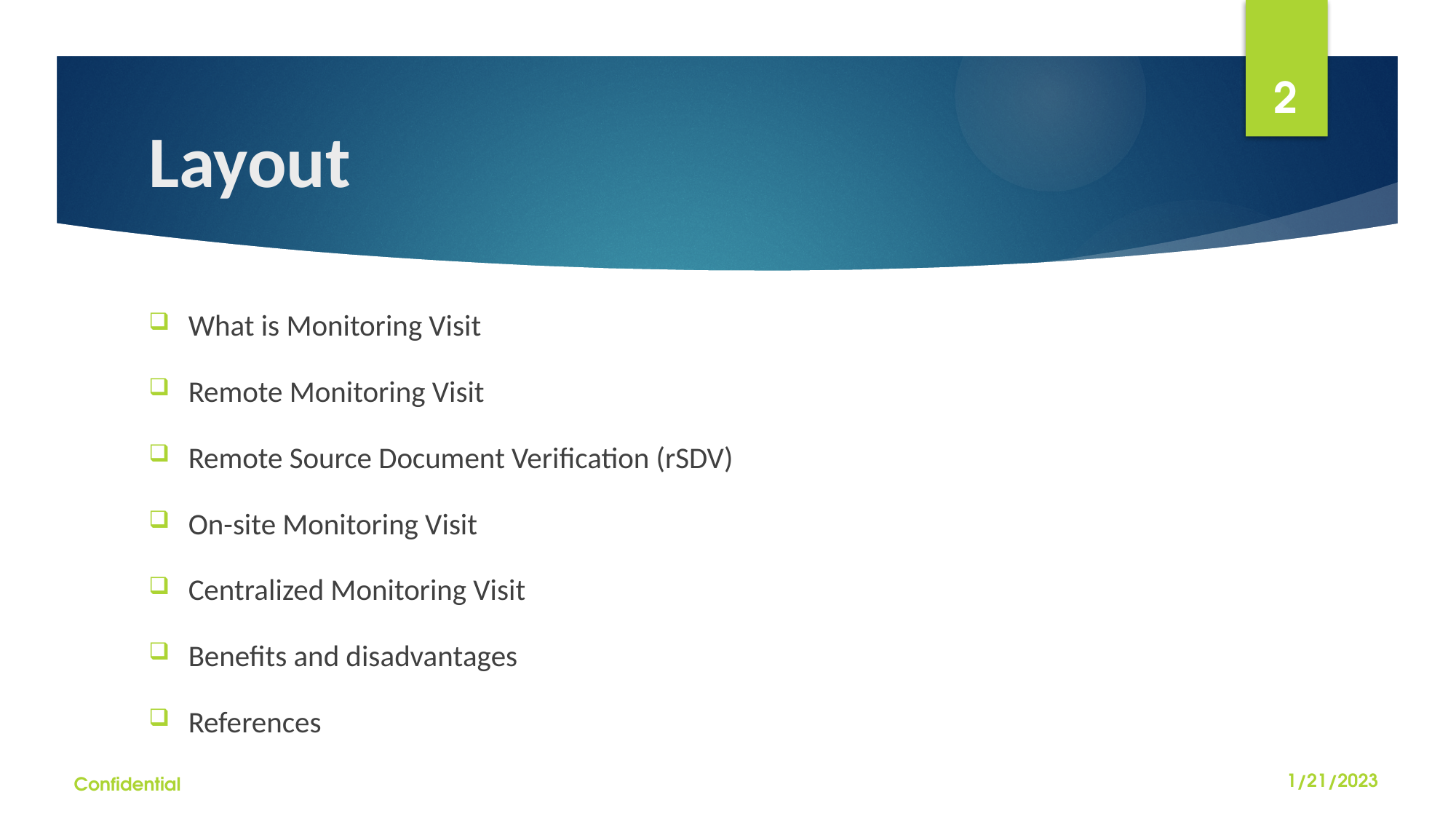

2
# Layout
What is Monitoring Visit
Remote Monitoring Visit
Remote Source Document Verification (rSDV)
On-site Monitoring Visit
Centralized Monitoring Visit
Benefits and disadvantages
References
Confidential
1/21/2023